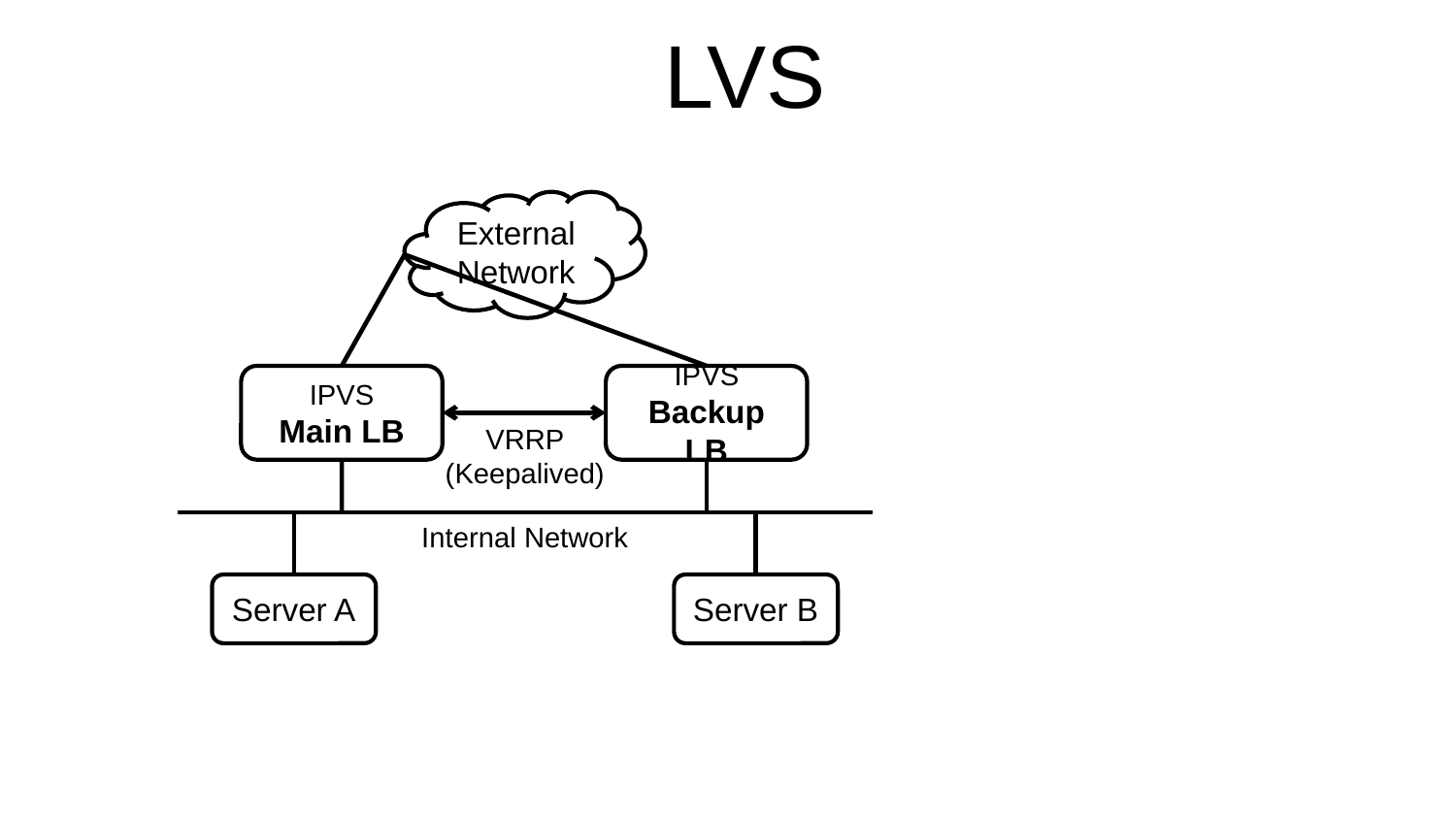

# LVS
External
Network
IPVS
Main LB
IPVS
Backup LB
VRRP
(Keepalived)
Internal Network
Server A
Server B